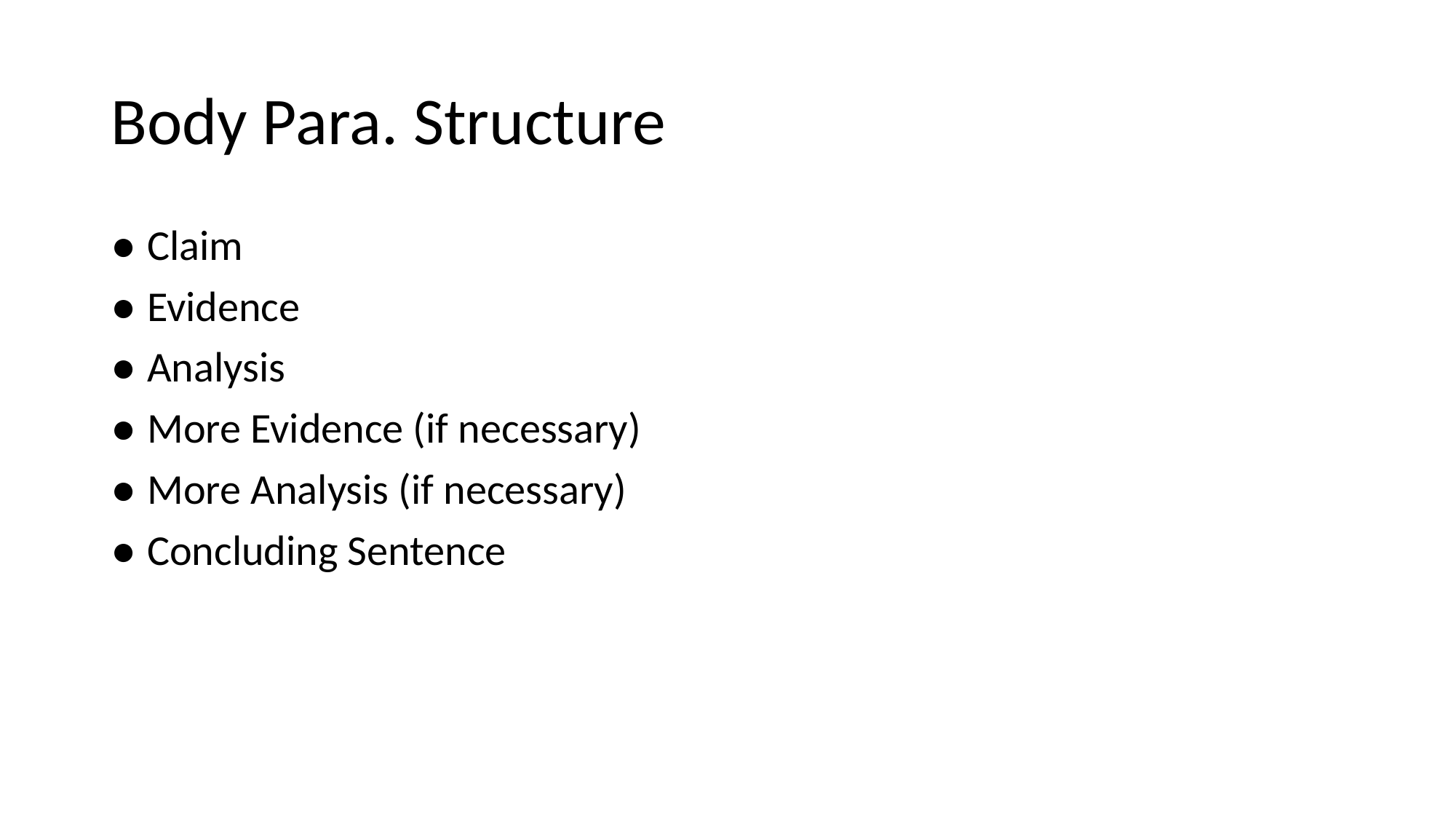

# Body Para. Structure
● Claim
● Evidence
● Analysis
● More Evidence (if necessary)
● More Analysis (if necessary)
● Concluding Sentence